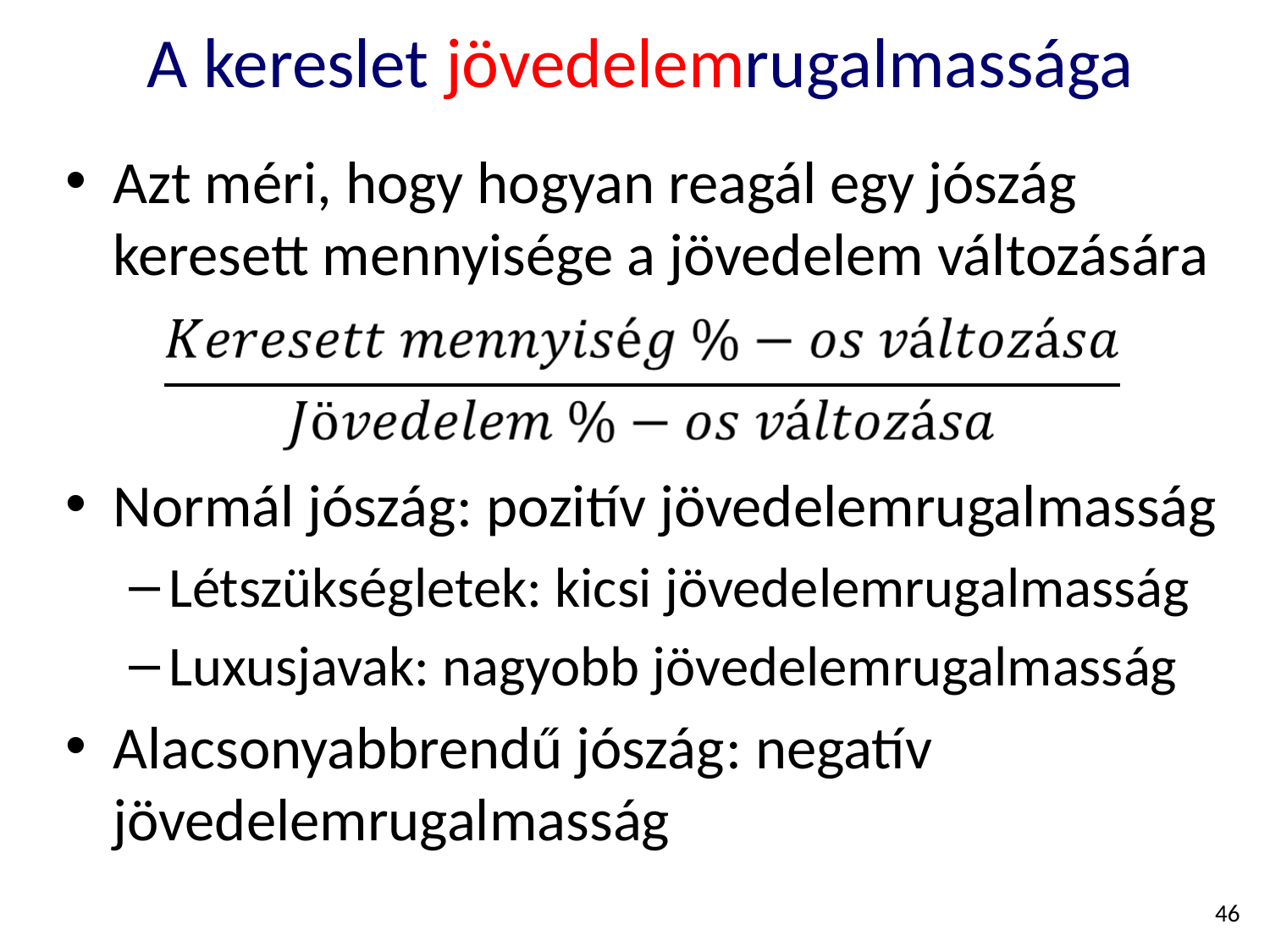

# A kereslet jövedelemrugalmassága
Azt méri, hogy hogyan reagál egy jószág keresett mennyisége a jövedelem változására

Normál jószág: pozitív jövedelemrugalmasság
Létszükségletek: kicsi jövedelemrugalmasság
Luxusjavak: nagyobb jövedelemrugalmasság
Alacsonyabbrendű jószág: negatív jövedelemrugalmasság

46